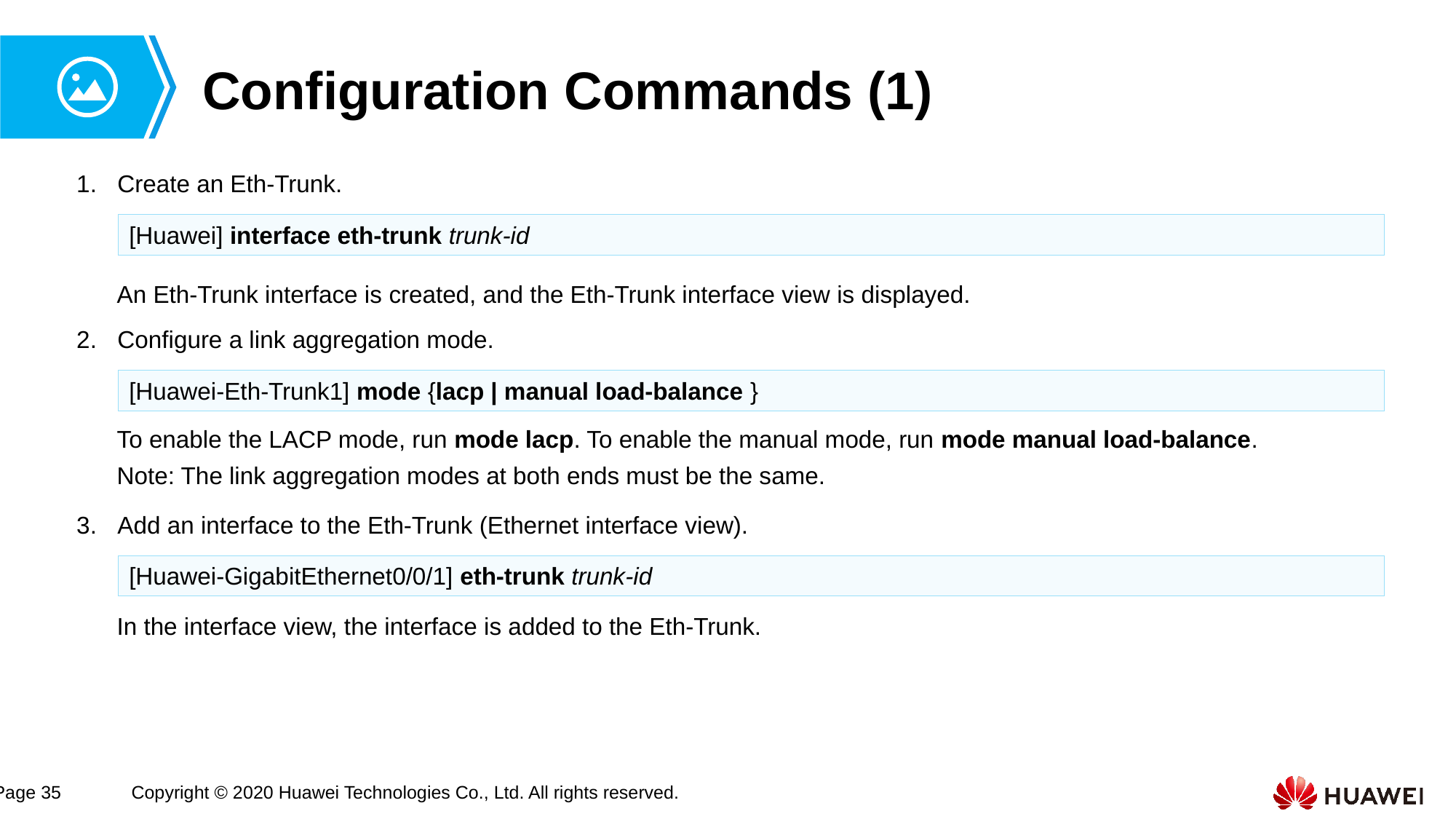

# Configuration Commands (1)
Create an Eth-Trunk.
[Huawei] interface eth-trunk trunk-id
An Eth-Trunk interface is created, and the Eth-Trunk interface view is displayed.
Configure a link aggregation mode.
[Huawei-Eth-Trunk1] mode {lacp | manual load-balance }
To enable the LACP mode, run mode lacp. To enable the manual mode, run mode manual load-balance.
Note: The link aggregation modes at both ends must be the same.
Add an interface to the Eth-Trunk (Ethernet interface view).
[Huawei-GigabitEthernet0/0/1] eth-trunk trunk-id
In the interface view, the interface is added to the Eth-Trunk.